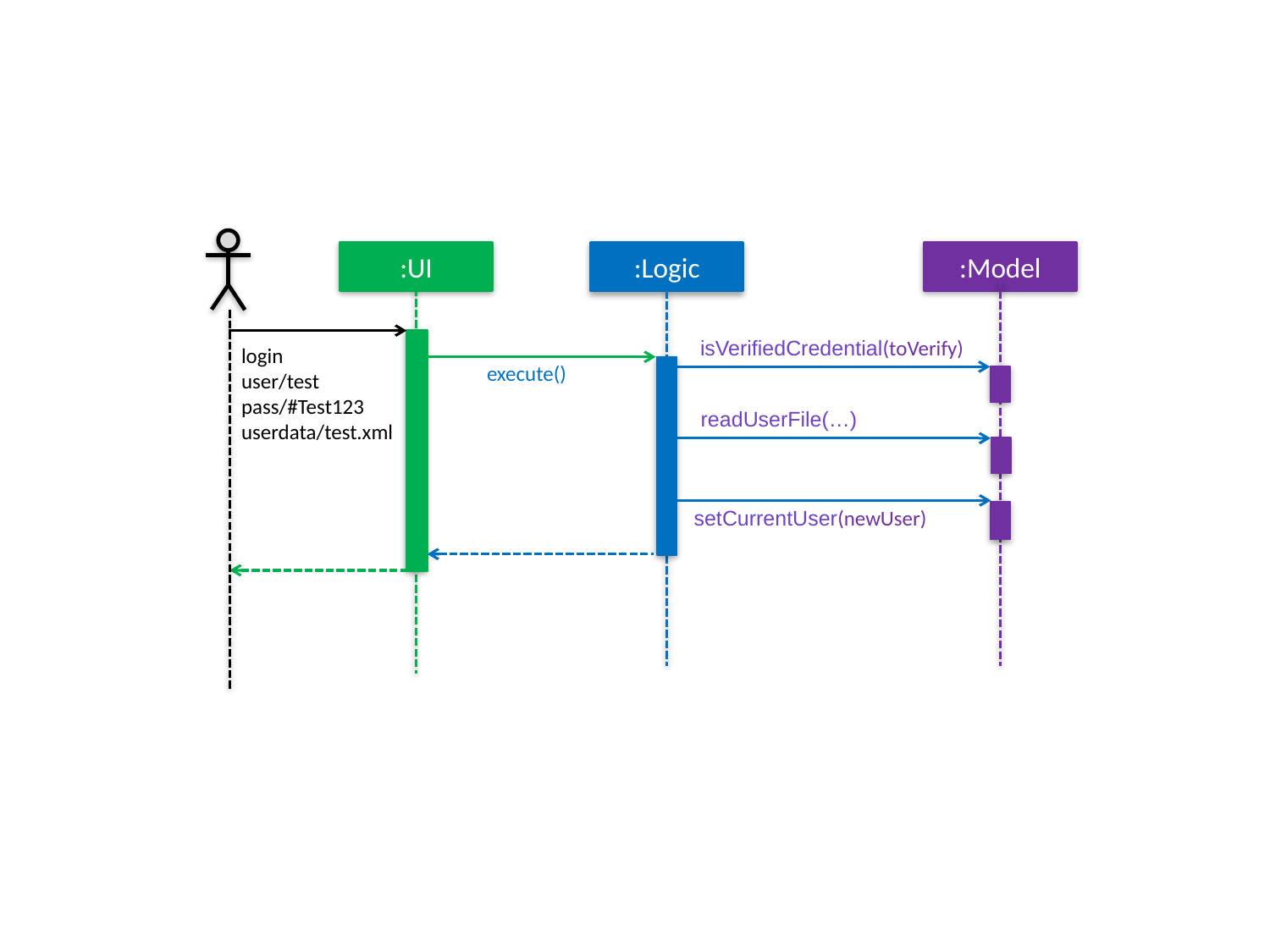

:UI
:Model
:Logic

isVerifiedCredential(toVerify)
login
user/test
pass/#Test123
userdata/test.xml

execute()

readUserFile(…)

setCurrentUser(newUser)